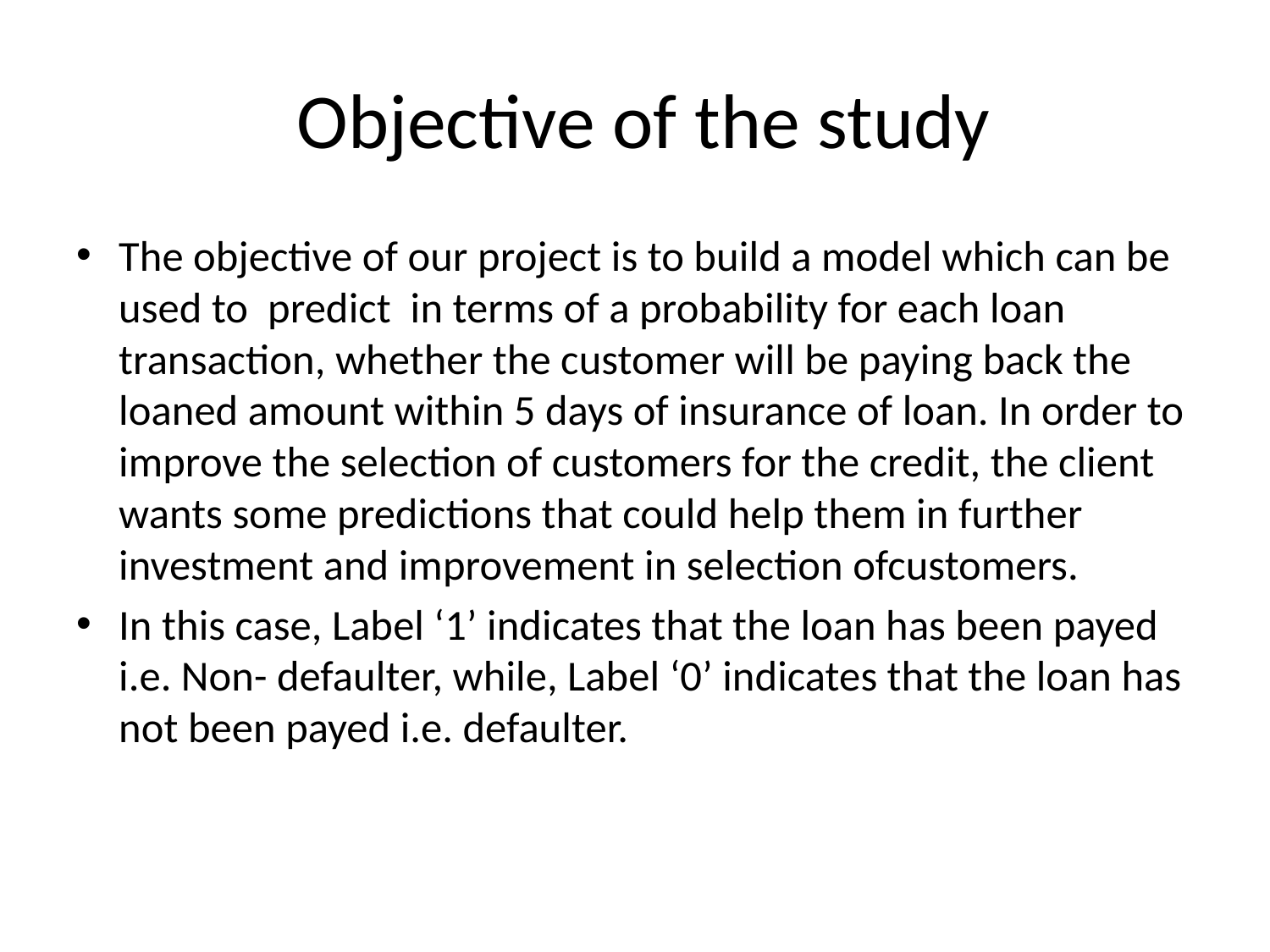

# Objective of the study
The objective of our project is to build a model which can be used to  predict  in terms of a probability for each loan transaction, whether the customer will be paying back the loaned amount within 5 days of insurance of loan. In order to improve the selection of customers for the credit, the client wants some predictions that could help them in further investment and improvement in selection ofcustomers.
In this case, Label ‘1’ indicates that the loan has been payed i.e. Non- defaulter, while, Label ‘0’ indicates that the loan has not been payed i.e. defaulter.